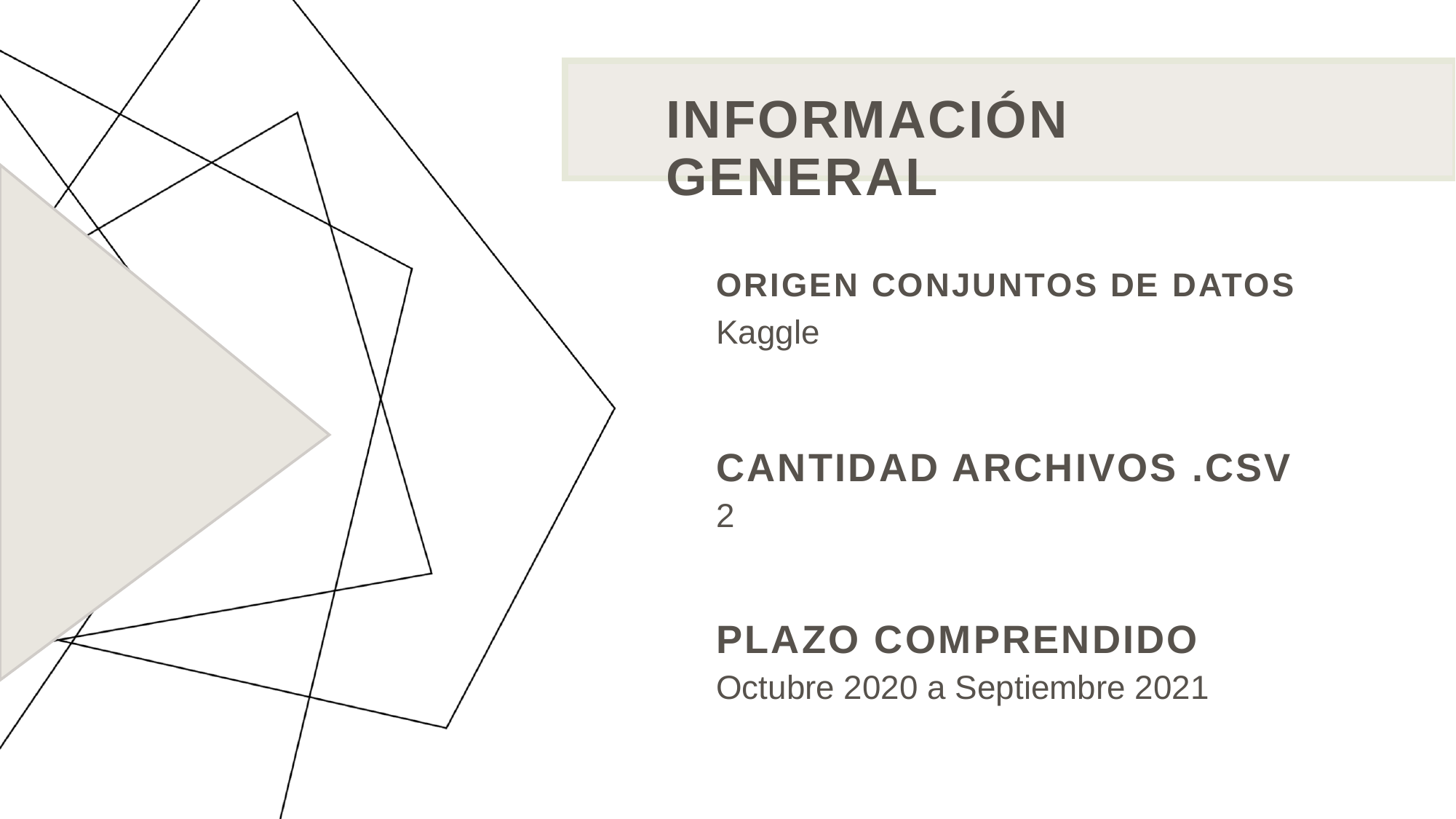

# Información general

ORIGEN CONJUNTOs DE DATOS
Kaggle
Cantidad archivos .csv
2
Plazo comprendido
Octubre 2020 a Septiembre 2021